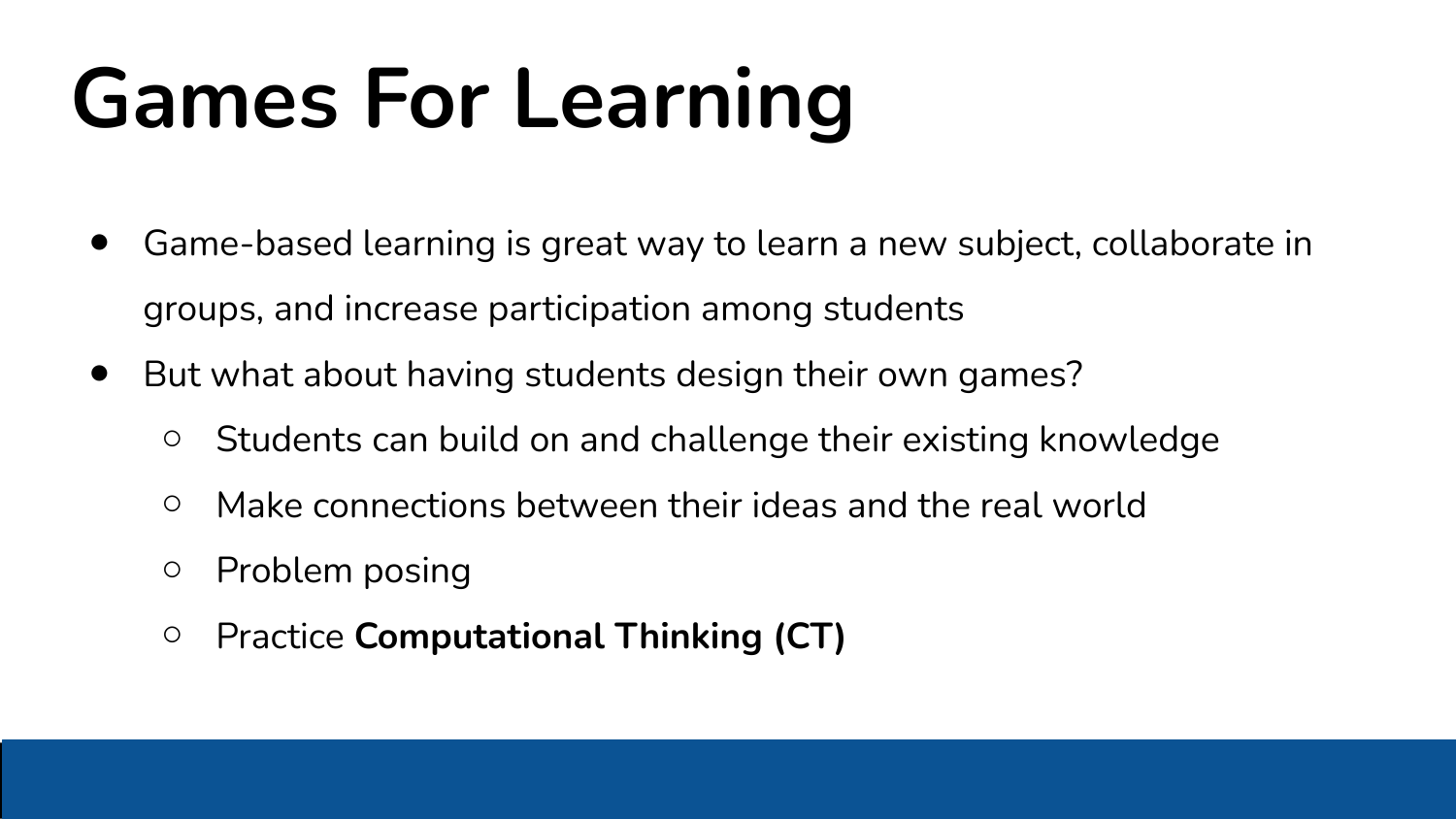

# Games For Learning
Game-based learning is great way to learn a new subject, collaborate in groups, and increase participation among students
But what about having students design their own games?
Students can build on and challenge their existing knowledge
Make connections between their ideas and the real world
Problem posing
Practice Computational Thinking (CT)